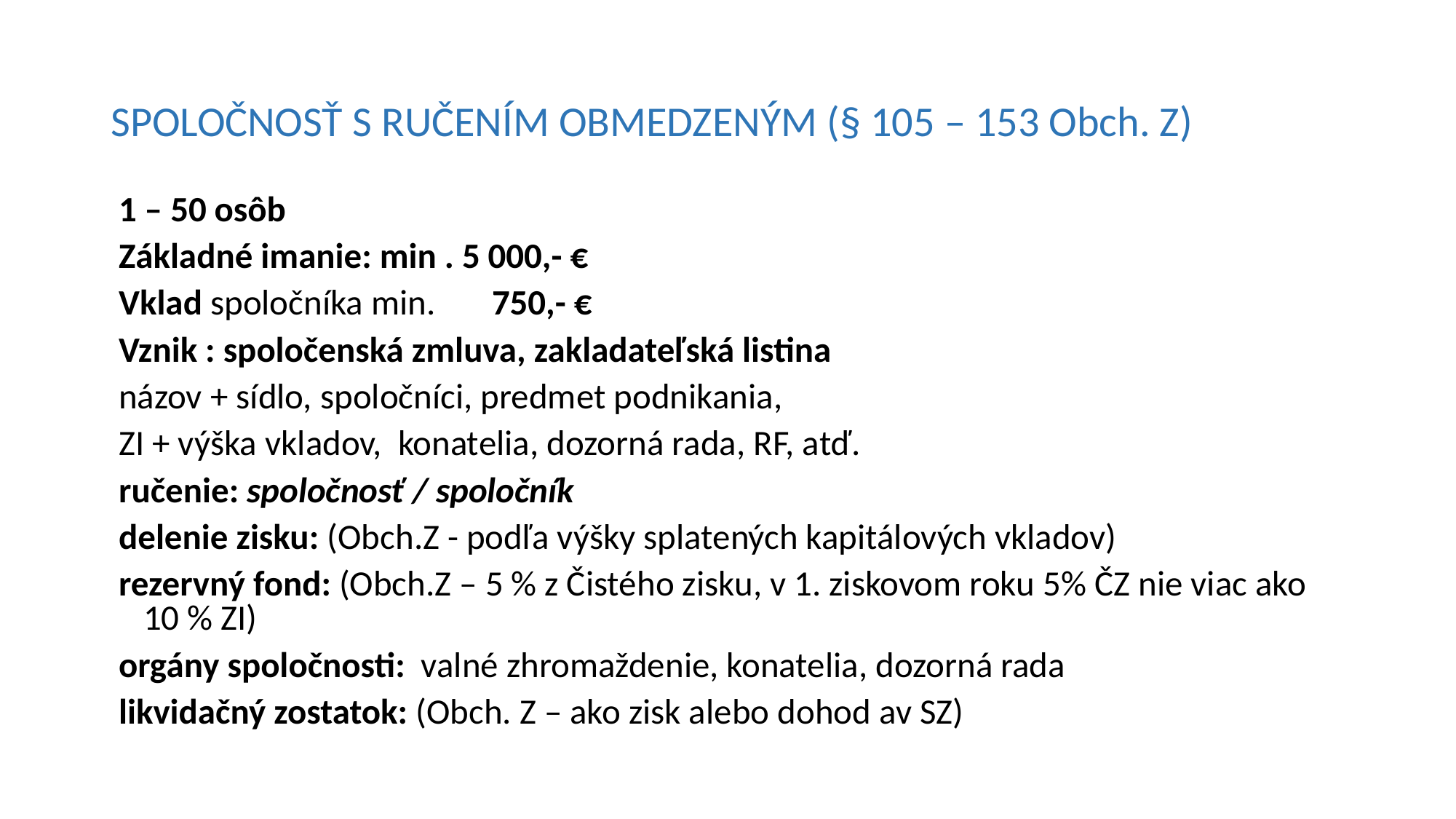

# SPOLOČNOSŤ S RUČENÍM OBMEDZENÝM (§ 105 – 153 Obch. Z)
1 – 50 osôb
Základné imanie: min . 5 000,- €
Vklad spoločníka min.       750,- €
Vznik : spoločenská zmluva, zakladateľská listina
názov + sídlo, spoločníci, predmet podnikania,
ZI + výška vkladov,  konatelia, dozorná rada, RF, atď.
ručenie: spoločnosť / spoločník
delenie zisku: (Obch.Z - podľa výšky splatených kapitálových vkladov)
rezervný fond: (Obch.Z – 5 % z Čistého zisku, v 1. ziskovom roku 5% ČZ nie viac ako 10 % ZI)
orgány spoločnosti:  valné zhromaždenie, konatelia, dozorná rada
likvidačný zostatok: (Obch. Z – ako zisk alebo dohod av SZ)